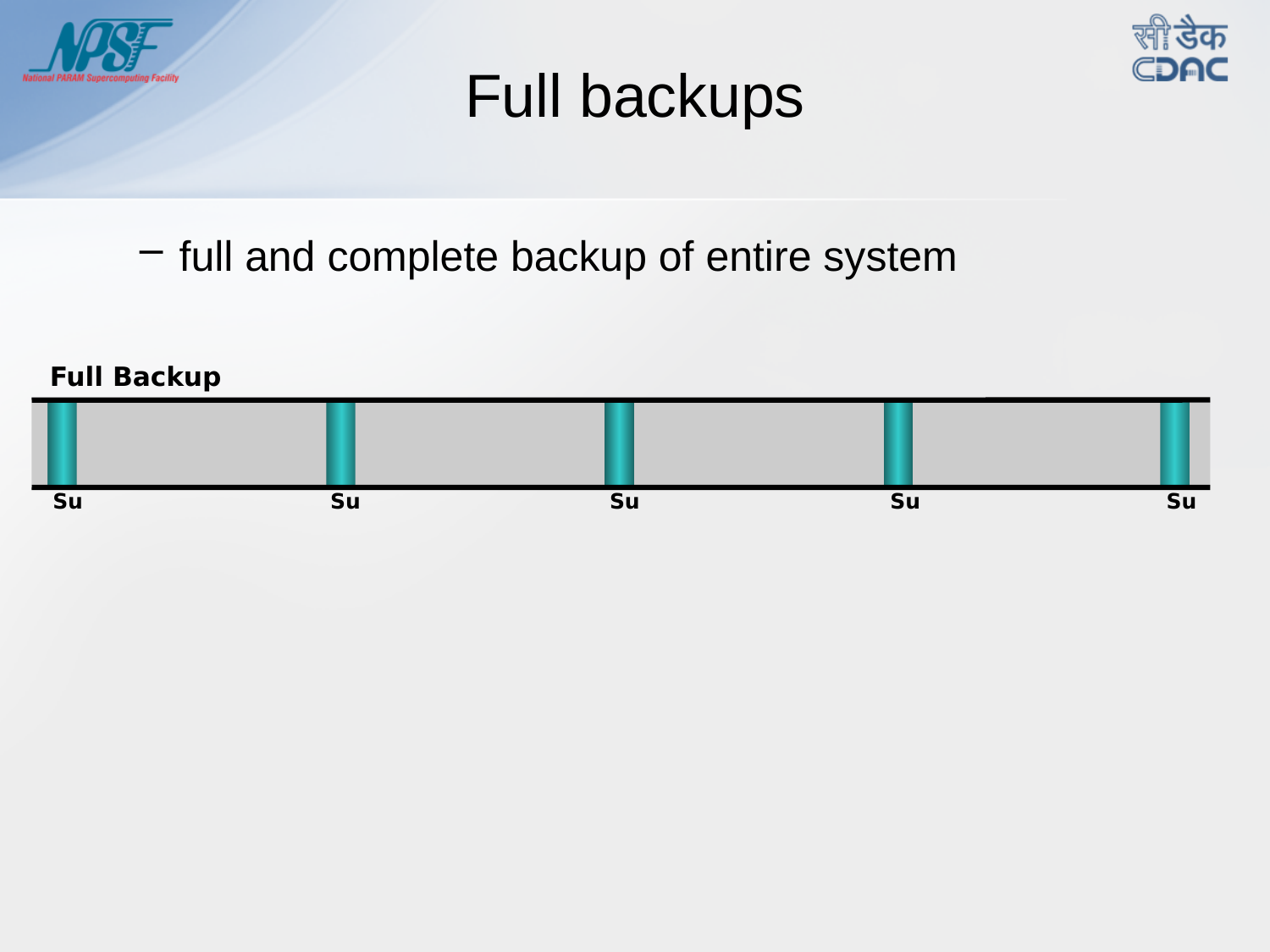

# Full backups
full and complete backup of entire system

Full Backup

Su
Su
Su
Su
Su